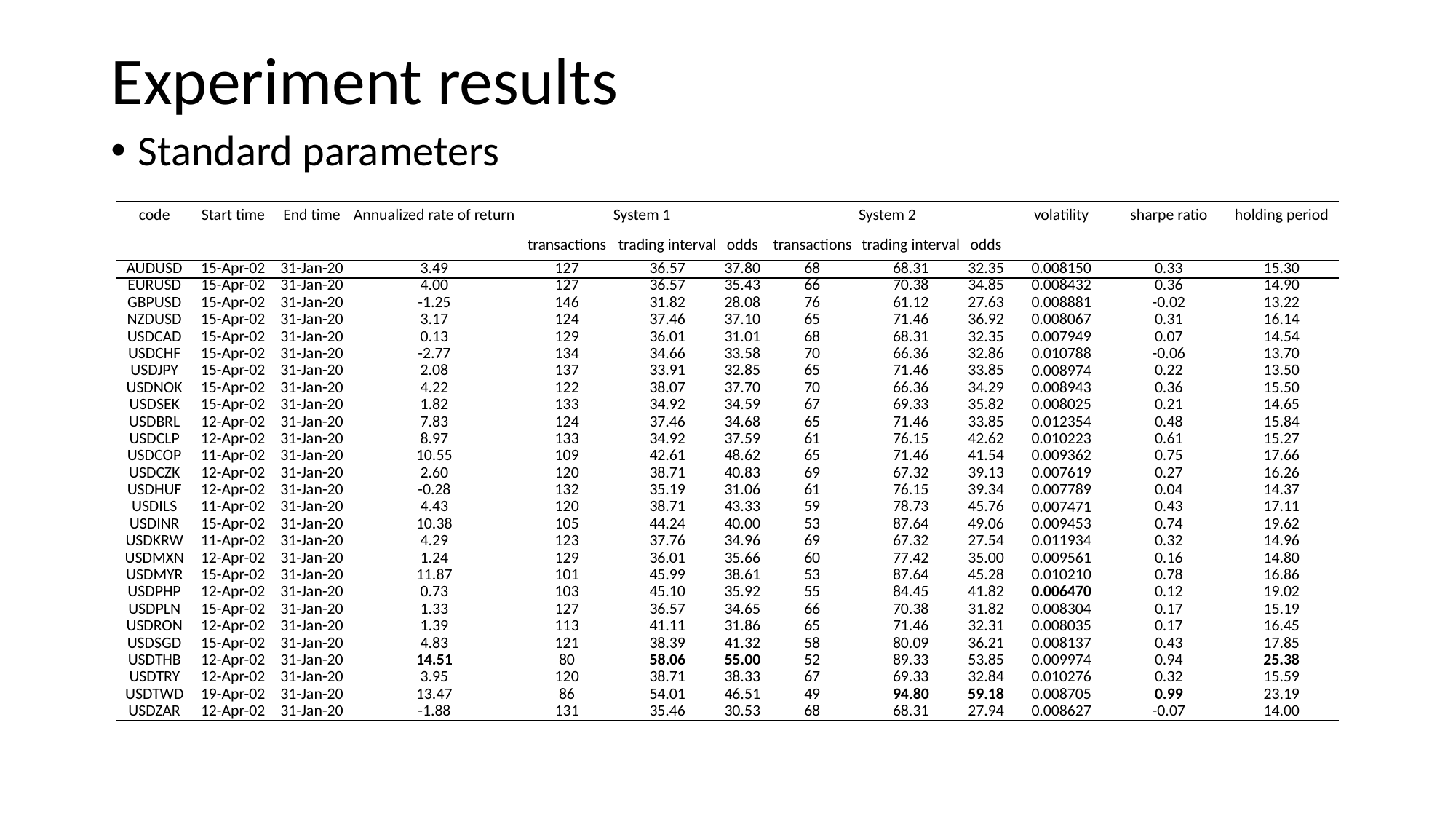

# Experiment results
Standard parameters
| code | Start time | End time | Annualized rate of return | System 1 |  |  | System 2 |  |  | volatility | sharpe ratio | holding period |
| --- | --- | --- | --- | --- | --- | --- | --- | --- | --- | --- | --- | --- |
|  |  |  |  | transactions | trading interval | odds | transactions | trading interval | odds |  |  |  |
| AUDUSD | 15-Apr-02 | 31-Jan-20 | 3.49 | 127 | 36.57 | 37.80 | 68 | 68.31 | 32.35 | 0.008150 | 0.33 | 15.30 |
| EURUSD | 15-Apr-02 | 31-Jan-20 | 4.00 | 127 | 36.57 | 35.43 | 66 | 70.38 | 34.85 | 0.008432 | 0.36 | 14.90 |
| GBPUSD | 15-Apr-02 | 31-Jan-20 | -1.25 | 146 | 31.82 | 28.08 | 76 | 61.12 | 27.63 | 0.008881 | -0.02 | 13.22 |
| NZDUSD | 15-Apr-02 | 31-Jan-20 | 3.17 | 124 | 37.46 | 37.10 | 65 | 71.46 | 36.92 | 0.008067 | 0.31 | 16.14 |
| USDCAD | 15-Apr-02 | 31-Jan-20 | 0.13 | 129 | 36.01 | 31.01 | 68 | 68.31 | 32.35 | 0.007949 | 0.07 | 14.54 |
| USDCHF | 15-Apr-02 | 31-Jan-20 | -2.77 | 134 | 34.66 | 33.58 | 70 | 66.36 | 32.86 | 0.010788 | -0.06 | 13.70 |
| USDJPY | 15-Apr-02 | 31-Jan-20 | 2.08 | 137 | 33.91 | 32.85 | 65 | 71.46 | 33.85 | 0.008974 | 0.22 | 13.50 |
| USDNOK | 15-Apr-02 | 31-Jan-20 | 4.22 | 122 | 38.07 | 37.70 | 70 | 66.36 | 34.29 | 0.008943 | 0.36 | 15.50 |
| USDSEK | 15-Apr-02 | 31-Jan-20 | 1.82 | 133 | 34.92 | 34.59 | 67 | 69.33 | 35.82 | 0.008025 | 0.21 | 14.65 |
| USDBRL | 12-Apr-02 | 31-Jan-20 | 7.83 | 124 | 37.46 | 34.68 | 65 | 71.46 | 33.85 | 0.012354 | 0.48 | 15.84 |
| USDCLP | 12-Apr-02 | 31-Jan-20 | 8.97 | 133 | 34.92 | 37.59 | 61 | 76.15 | 42.62 | 0.010223 | 0.61 | 15.27 |
| USDCOP | 11-Apr-02 | 31-Jan-20 | 10.55 | 109 | 42.61 | 48.62 | 65 | 71.46 | 41.54 | 0.009362 | 0.75 | 17.66 |
| USDCZK | 12-Apr-02 | 31-Jan-20 | 2.60 | 120 | 38.71 | 40.83 | 69 | 67.32 | 39.13 | 0.007619 | 0.27 | 16.26 |
| USDHUF | 12-Apr-02 | 31-Jan-20 | -0.28 | 132 | 35.19 | 31.06 | 61 | 76.15 | 39.34 | 0.007789 | 0.04 | 14.37 |
| USDILS | 11-Apr-02 | 31-Jan-20 | 4.43 | 120 | 38.71 | 43.33 | 59 | 78.73 | 45.76 | 0.007471 | 0.43 | 17.11 |
| USDINR | 15-Apr-02 | 31-Jan-20 | 10.38 | 105 | 44.24 | 40.00 | 53 | 87.64 | 49.06 | 0.009453 | 0.74 | 19.62 |
| USDKRW | 11-Apr-02 | 31-Jan-20 | 4.29 | 123 | 37.76 | 34.96 | 69 | 67.32 | 27.54 | 0.011934 | 0.32 | 14.96 |
| USDMXN | 12-Apr-02 | 31-Jan-20 | 1.24 | 129 | 36.01 | 35.66 | 60 | 77.42 | 35.00 | 0.009561 | 0.16 | 14.80 |
| USDMYR | 15-Apr-02 | 31-Jan-20 | 11.87 | 101 | 45.99 | 38.61 | 53 | 87.64 | 45.28 | 0.010210 | 0.78 | 16.86 |
| USDPHP | 12-Apr-02 | 31-Jan-20 | 0.73 | 103 | 45.10 | 35.92 | 55 | 84.45 | 41.82 | 0.006470 | 0.12 | 19.02 |
| USDPLN | 15-Apr-02 | 31-Jan-20 | 1.33 | 127 | 36.57 | 34.65 | 66 | 70.38 | 31.82 | 0.008304 | 0.17 | 15.19 |
| USDRON | 12-Apr-02 | 31-Jan-20 | 1.39 | 113 | 41.11 | 31.86 | 65 | 71.46 | 32.31 | 0.008035 | 0.17 | 16.45 |
| USDSGD | 15-Apr-02 | 31-Jan-20 | 4.83 | 121 | 38.39 | 41.32 | 58 | 80.09 | 36.21 | 0.008137 | 0.43 | 17.85 |
| USDTHB | 12-Apr-02 | 31-Jan-20 | 14.51 | 80 | 58.06 | 55.00 | 52 | 89.33 | 53.85 | 0.009974 | 0.94 | 25.38 |
| USDTRY | 12-Apr-02 | 31-Jan-20 | 3.95 | 120 | 38.71 | 38.33 | 67 | 69.33 | 32.84 | 0.010276 | 0.32 | 15.59 |
| USDTWD | 19-Apr-02 | 31-Jan-20 | 13.47 | 86 | 54.01 | 46.51 | 49 | 94.80 | 59.18 | 0.008705 | 0.99 | 23.19 |
| USDZAR | 12-Apr-02 | 31-Jan-20 | -1.88 | 131 | 35.46 | 30.53 | 68 | 68.31 | 27.94 | 0.008627 | -0.07 | 14.00 |